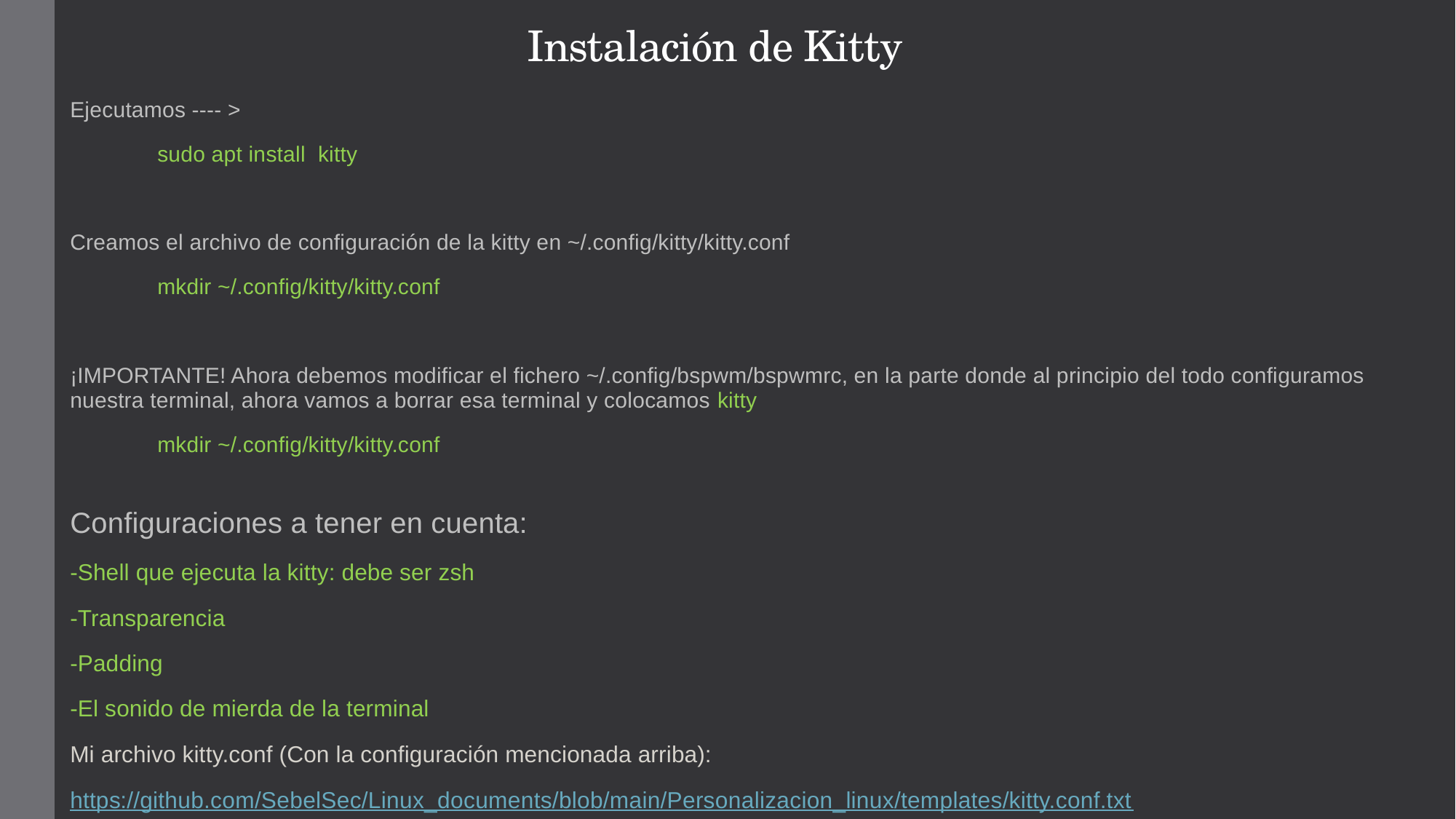

# Instalación de Kitty
Ejecutamos ---- >
	sudo apt install  kitty

Creamos el archivo de configuración de la kitty en ~/.config/kitty/kitty.conf
	mkdir ~/.config/kitty/kitty.conf

¡IMPORTANTE! Ahora debemos modificar el fichero ~/.config/bspwm/bspwmrc, en la parte donde al principio del todo configuramos nuestra terminal, ahora vamos a borrar esa terminal y colocamos kitty
	mkdir ~/.config/kitty/kitty.conf
Configuraciones a tener en cuenta:
-Shell que ejecuta la kitty: debe ser zsh
-Transparencia
-Padding
-El sonido de mierda de la terminal
Mi archivo kitty.conf (Con la configuración mencionada arriba):
https://github.com/SebelSec/Linux_documents/blob/main/Personalizacion_linux/templates/kitty.conf.txt